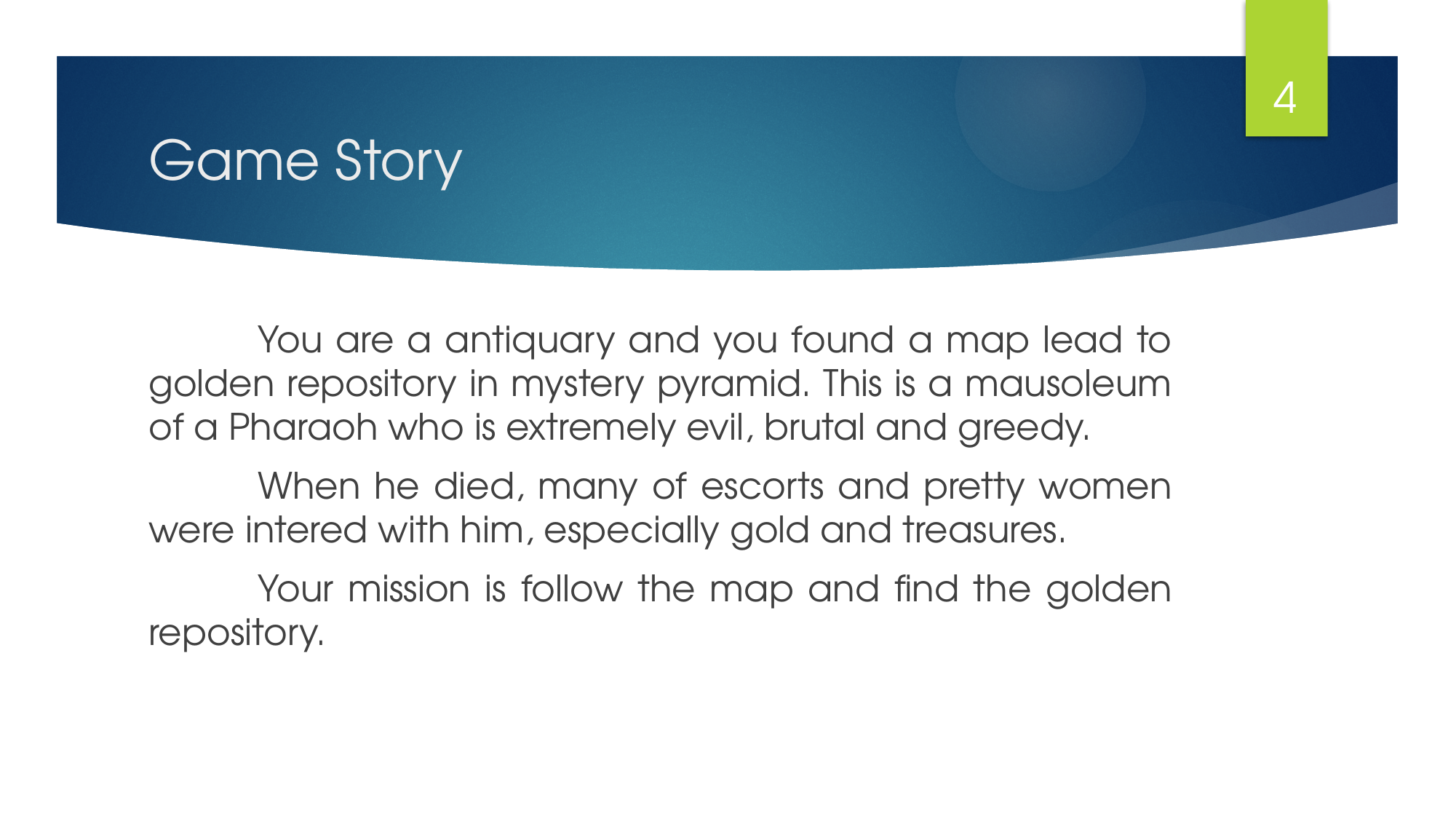

4
# Game Story
	You are a antiquary and you found a map lead to golden repository in mystery pyramid. This is a mausoleum of a Pharaoh who is extremely evil, brutal and greedy.
	When he died, many of escorts and pretty women were intered with him, especially gold and treasures.
	Your mission is follow the map and find the golden repository.